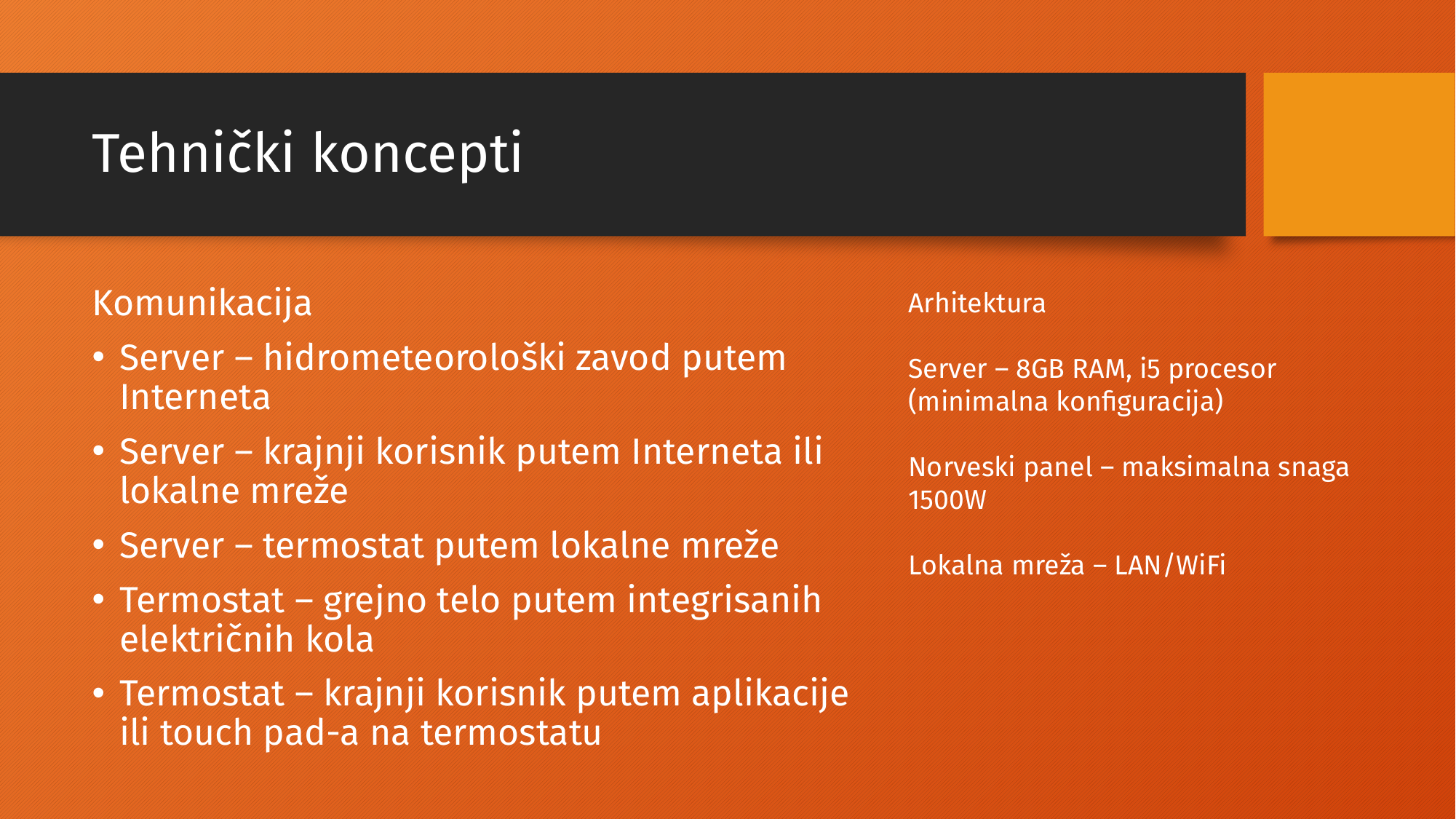

# Tehnički koncepti
Komunikacija
Server – hidrometeorološki zavod putem Interneta
Server – krajnji korisnik putem Interneta ili lokalne mreže
Server – termostat putem lokalne mreže
Termostat – grejno telo putem integrisanih električnih kola
Termostat – krajnji korisnik putem aplikacije ili touch pad-a na termostatu
Arhitektura

Server – 8GB RAM, i5 procesor (minimalna konfiguracija)

Norveski panel – maksimalna snaga 1500W

Lokalna mreža – LAN/WiFi